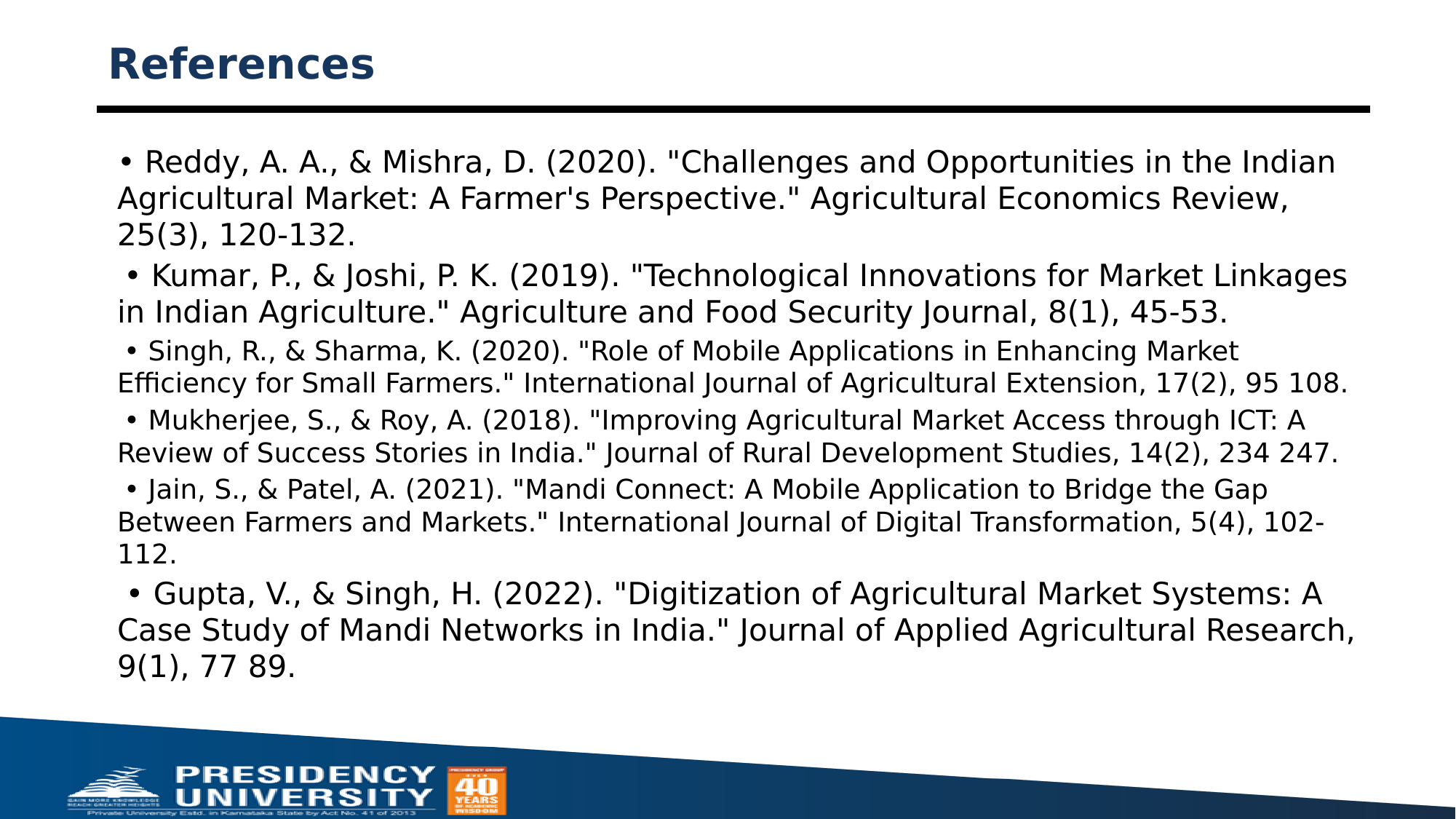

# References
• Reddy, A. A., & Mishra, D. (2020). "Challenges and Opportunities in the Indian Agricultural Market: A Farmer's Perspective." Agricultural Economics Review, 25(3), 120-132.
 • Kumar, P., & Joshi, P. K. (2019). "Technological Innovations for Market Linkages in Indian Agriculture." Agriculture and Food Security Journal, 8(1), 45-53.
 • Singh, R., & Sharma, K. (2020). "Role of Mobile Applications in Enhancing Market Efficiency for Small Farmers." International Journal of Agricultural Extension, 17(2), 95 108.
 • Mukherjee, S., & Roy, A. (2018). "Improving Agricultural Market Access through ICT: A Review of Success Stories in India." Journal of Rural Development Studies, 14(2), 234 247.
 • Jain, S., & Patel, A. (2021). "Mandi Connect: A Mobile Application to Bridge the Gap Between Farmers and Markets." International Journal of Digital Transformation, 5(4), 102-112.
 • Gupta, V., & Singh, H. (2022). "Digitization of Agricultural Market Systems: A Case Study of Mandi Networks in India." Journal of Applied Agricultural Research, 9(1), 77 89.